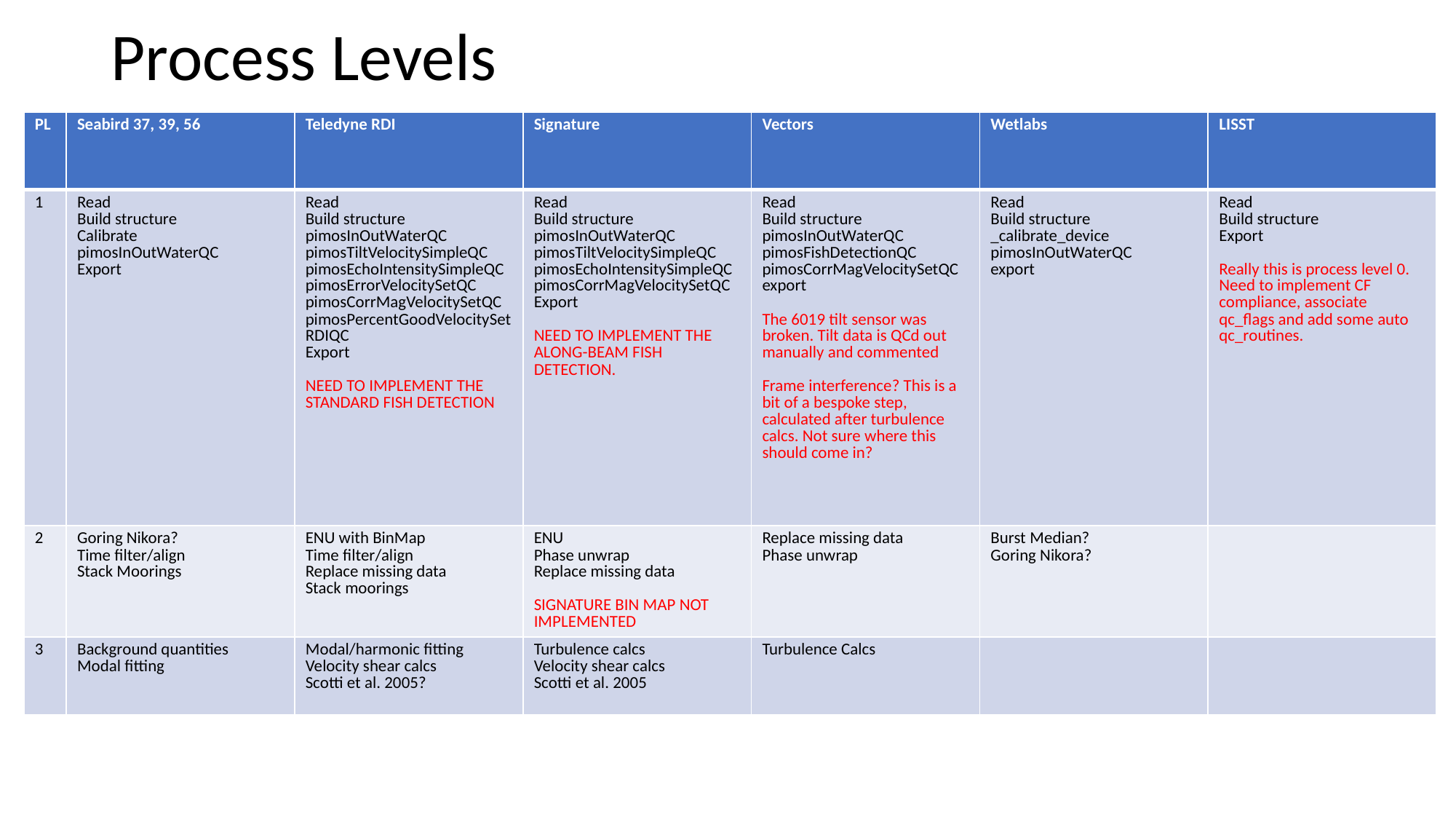

# Process Levels
| PL | Seabird 37, 39, 56 | Teledyne RDI | Signature | Vectors | Wetlabs | LISST |
| --- | --- | --- | --- | --- | --- | --- |
| 1 | Read Build structure Calibrate pimosInOutWaterQC Export | Read Build structure pimosInOutWaterQC pimosTiltVelocitySimpleQC pimosEchoIntensitySimpleQC pimosErrorVelocitySetQC pimosCorrMagVelocitySetQC pimosPercentGoodVelocitySetRDIQC Export NEED TO IMPLEMENT THE STANDARD FISH DETECTION | Read Build structure pimosInOutWaterQC pimosTiltVelocitySimpleQC pimosEchoIntensitySimpleQC pimosCorrMagVelocitySetQC Export NEED TO IMPLEMENT THE ALONG-BEAM FISH DETECTION. | Read Build structure pimosInOutWaterQC pimosFishDetectionQC pimosCorrMagVelocitySetQC export The 6019 tilt sensor was broken. Tilt data is QCd out manually and commented Frame interference? This is a bit of a bespoke step, calculated after turbulence calcs. Not sure where this should come in? | Read Build structure \_calibrate\_device pimosInOutWaterQC export | Read Build structure Export Really this is process level 0. Need to implement CF compliance, associate qc\_flags and add some auto qc\_routines. |
| 2 | Goring Nikora? Time filter/align Stack Moorings | ENU with BinMap Time filter/align Replace missing data Stack moorings | ENU Phase unwrap Replace missing data SIGNATURE BIN MAP NOT IMPLEMENTED | Replace missing data Phase unwrap | Burst Median? Goring Nikora? |  |
| 3 | Background quantities Modal fitting | Modal/harmonic fitting Velocity shear calcs Scotti et al. 2005? | Turbulence calcs Velocity shear calcs Scotti et al. 2005 | Turbulence Calcs |  |  |